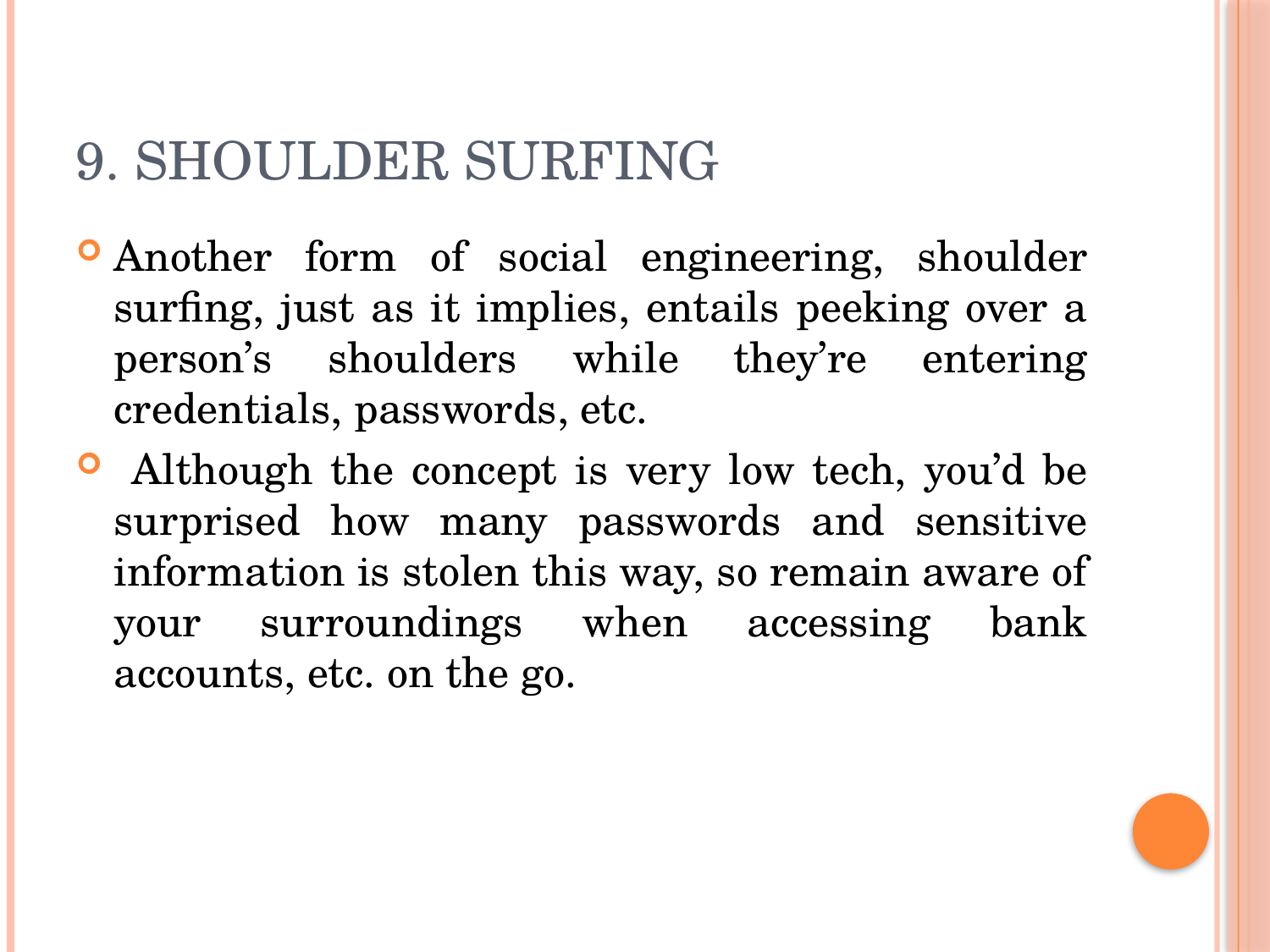

# 9. Shoulder Surfing
Another form of social engineering, shoulder surfing, just as it implies, entails peeking over a person’s shoulders while they’re entering credentials, passwords, etc.
 Although the concept is very low tech, you’d be surprised how many passwords and sensitive information is stolen this way, so remain aware of your surroundings when accessing bank accounts, etc. on the go.